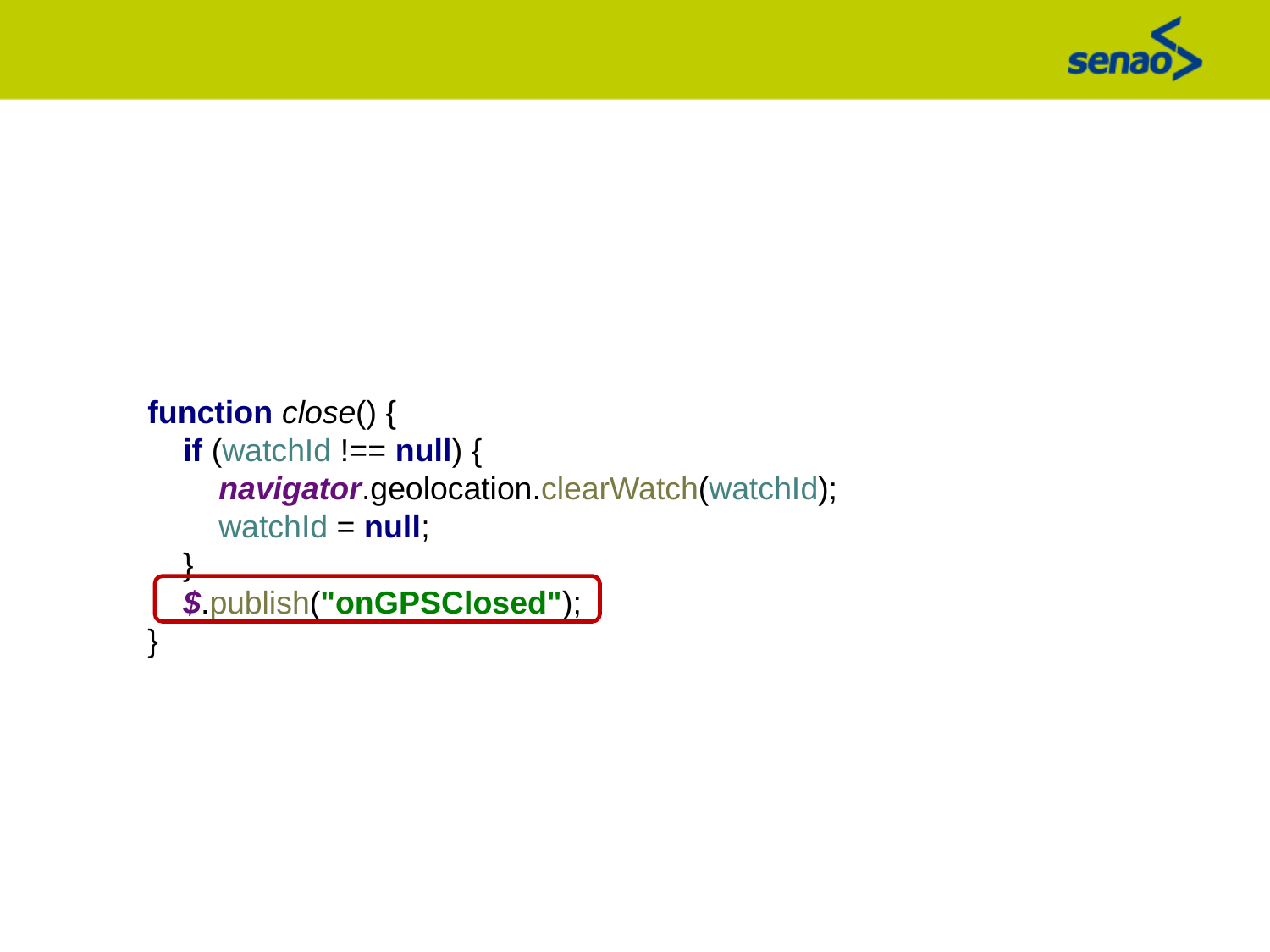

function close() {
    if (watchId !== null) {
        navigator.geolocation.clearWatch(watchId);
        watchId = null;
    }
    $.publish("onGPSClosed");
}